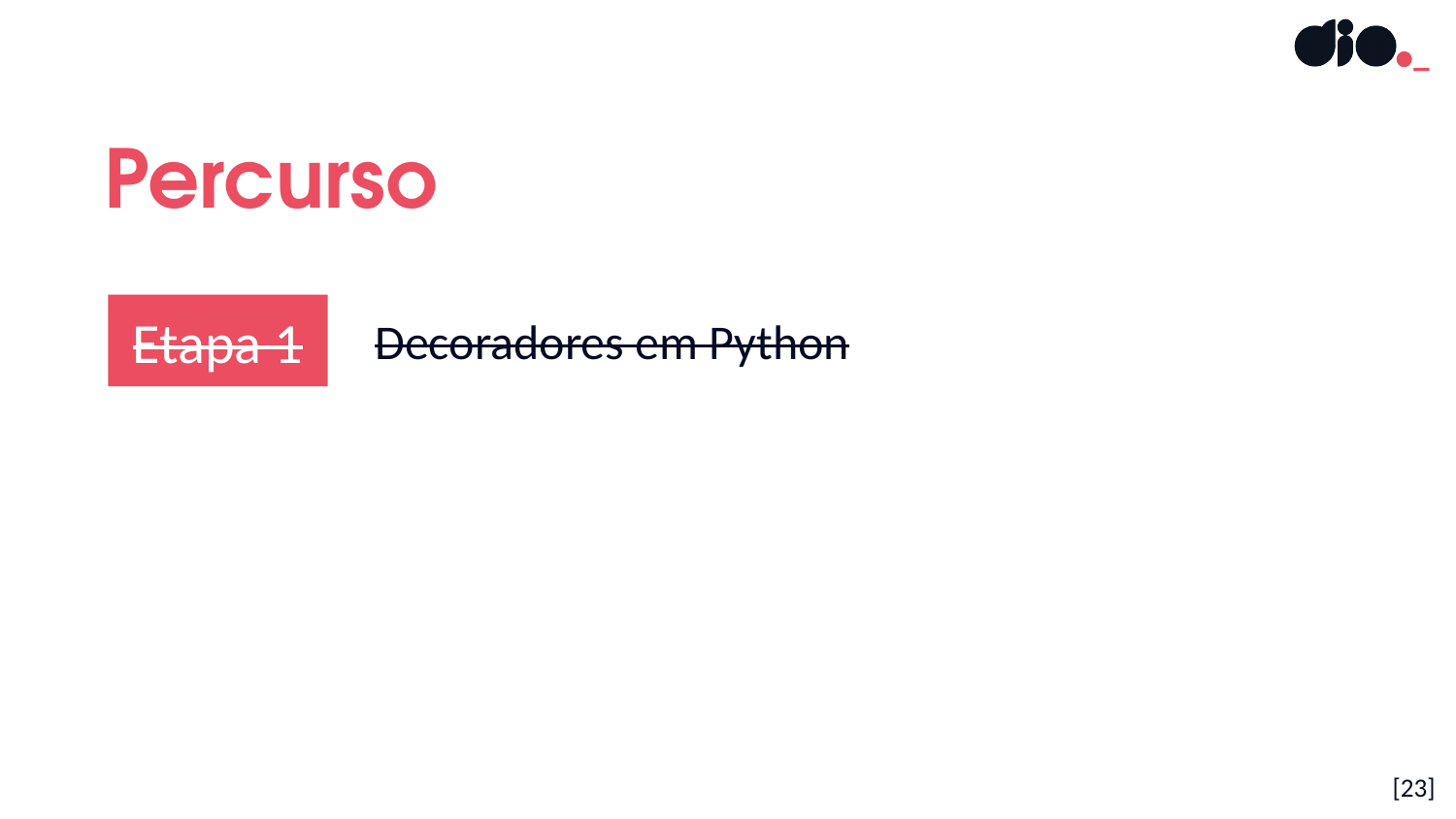

Percurso
Etapa 1
Decoradores em Python
[23]